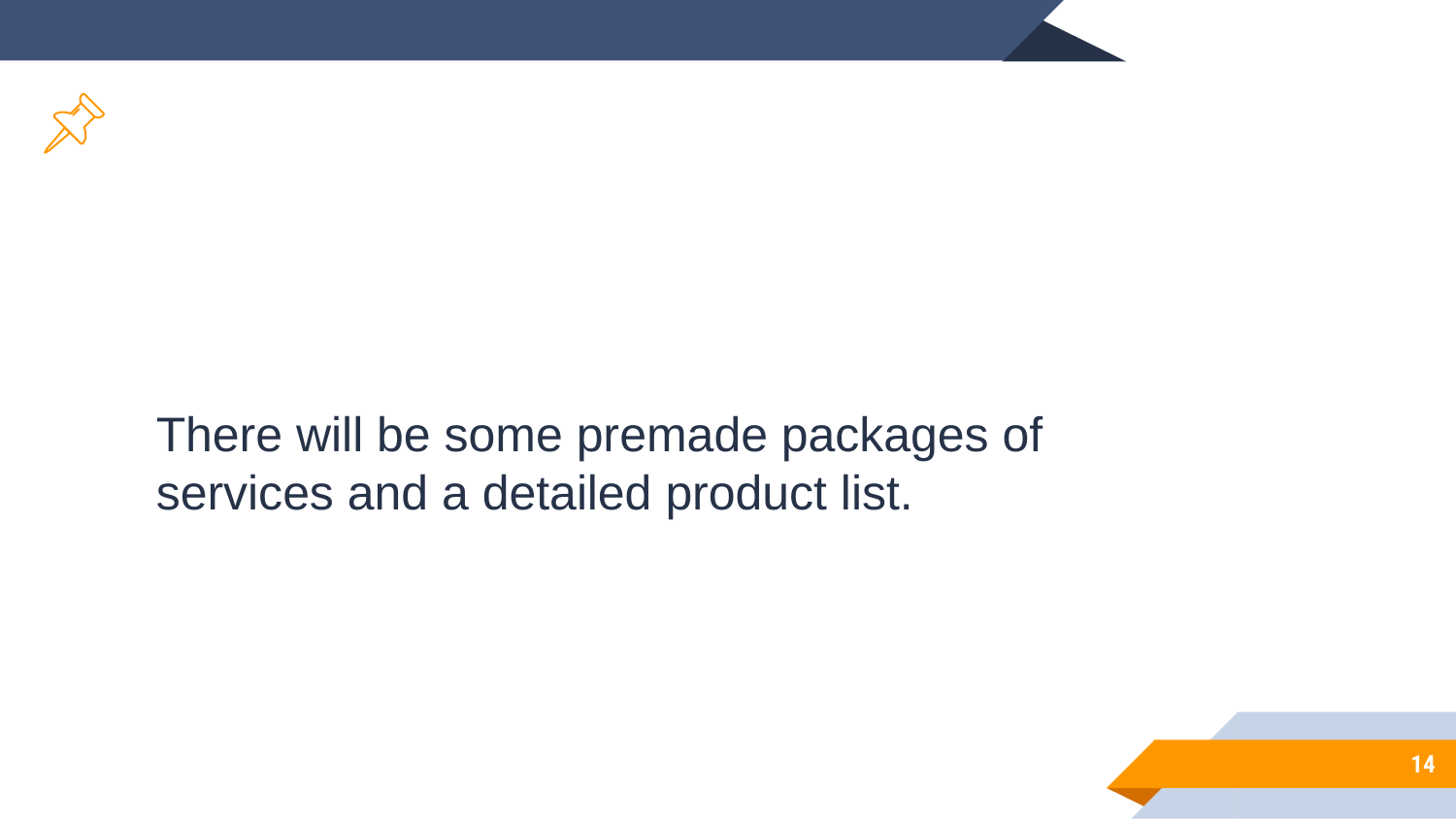

Service and Product Purchase

There will be some premade packages of services and a detailed product list.
14